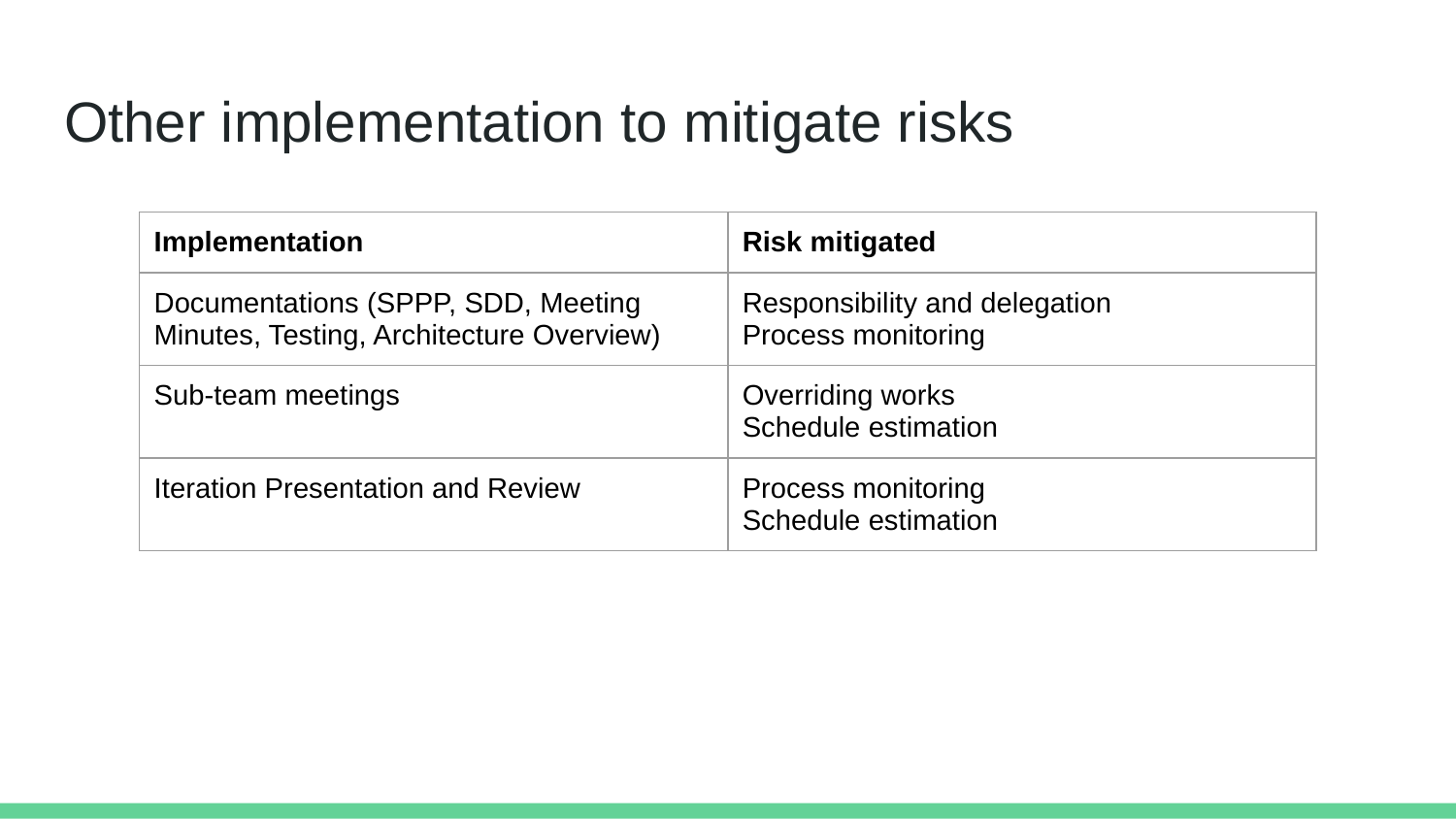

# Other implementation to mitigate risks
| Implementation | Risk mitigated |
| --- | --- |
| Documentations (SPPP, SDD, Meeting Minutes, Testing, Architecture Overview) | Responsibility and delegation Process monitoring |
| Sub-team meetings | Overriding works Schedule estimation |
| Iteration Presentation and Review | Process monitoring Schedule estimation |